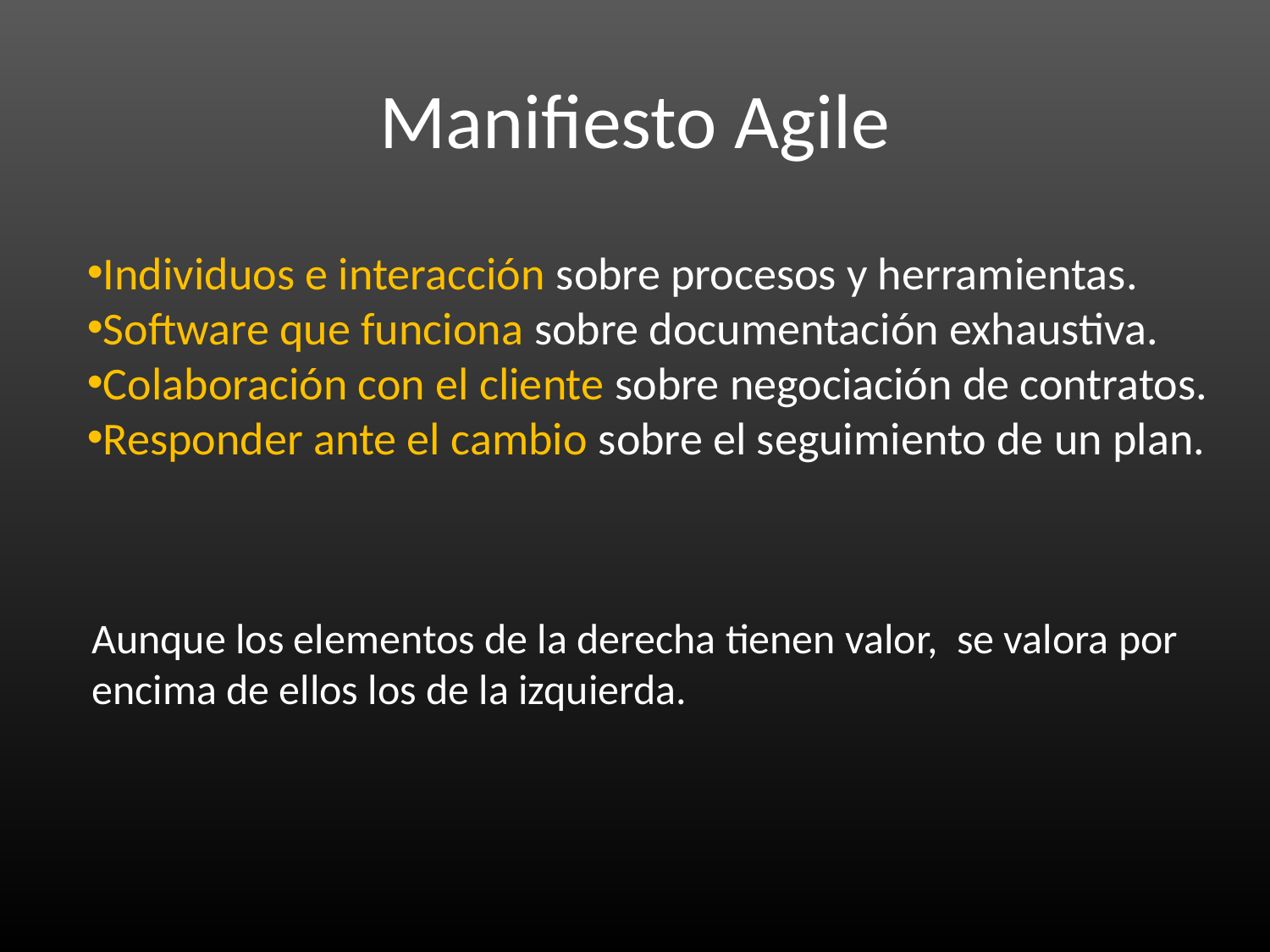

# Manifiesto Agile
Individuos e interacción sobre procesos y herramientas.
Software que funciona sobre documentación exhaustiva.
Colaboración con el cliente sobre negociación de contratos.
Responder ante el cambio sobre el seguimiento de un plan.
Aunque los elementos de la derecha tienen valor,  se valora por encima de ellos los de la izquierda.